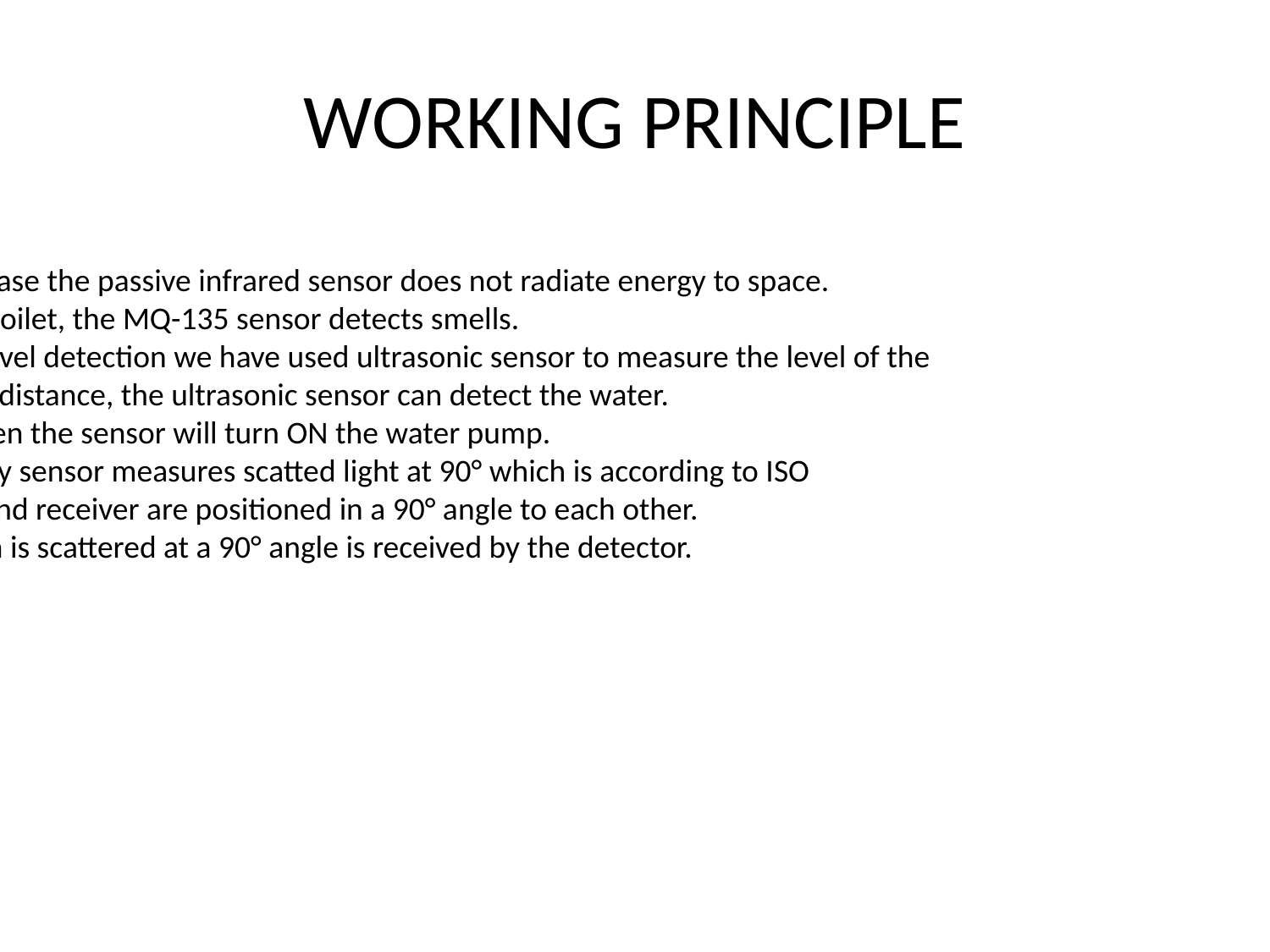

# WORKING PRINCIPLE
In the first phase the passive infrared sensor does not radiate energy to space.
? Within the toilet, the MQ-135 sensor detects smells.
? For water level detection we have used ultrasonic sensor to measure the level of the
based on the distance, the ultrasonic sensor can detect the water.
decreased then the sensor will turn ON the water pump.
? The turbidity sensor measures scatted light at 90° which is according to ISO
light source and receiver are positioned in a 90° angle to each other.
portion which is scattered at a 90° angle is received by the detector.